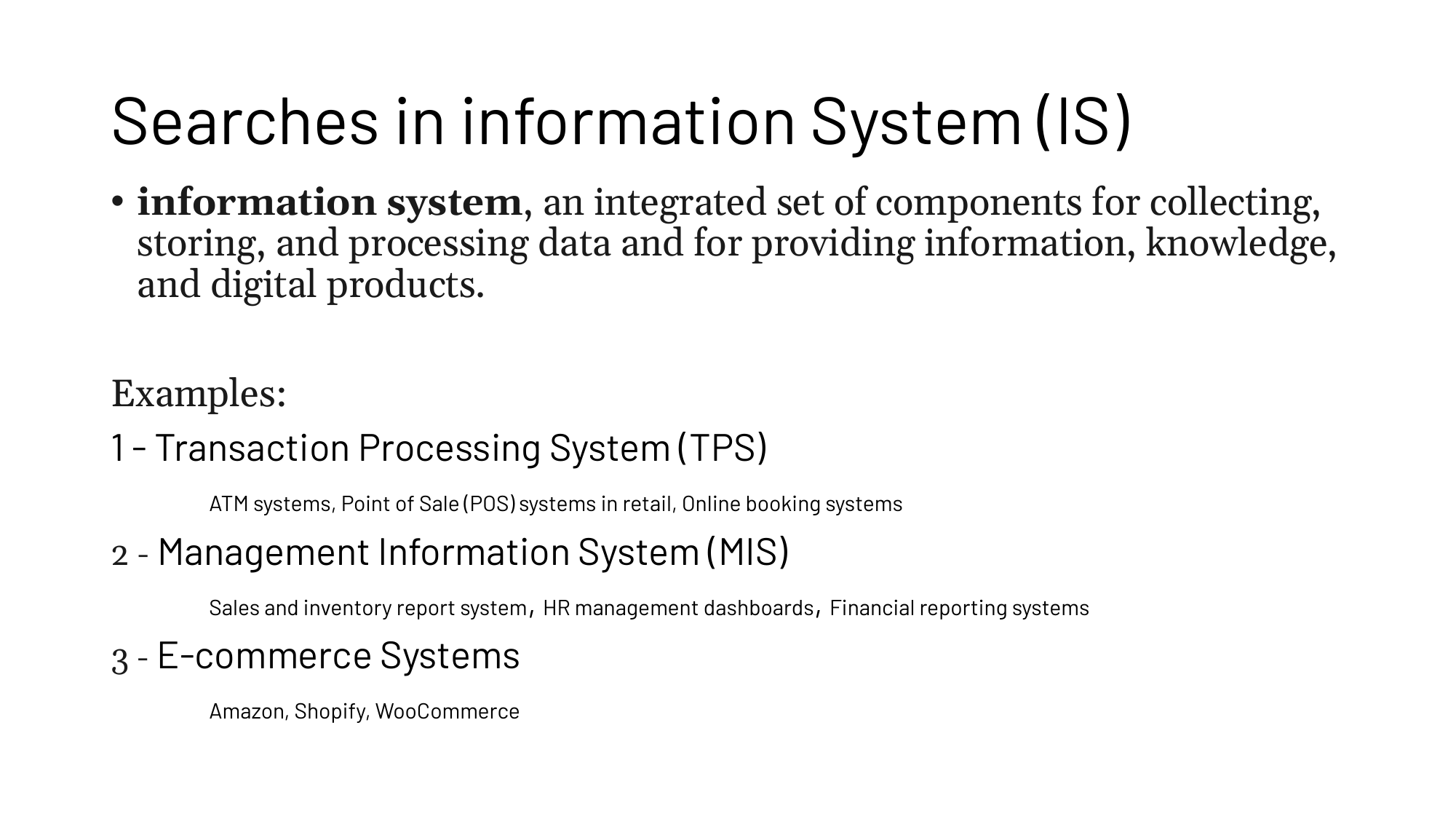

# Searches in information System (IS)
information system, an integrated set of components for collecting, storing, and processing data and for providing information, knowledge, and digital products.

Examples:
1 - Transaction Processing System (TPS)
	ATM systems, Point of Sale (POS) systems in retail, Online booking systems
2 - Management Information System (MIS)
	Sales and inventory report system, HR management dashboards, Financial reporting systems
3 - E-commerce Systems
	Amazon, Shopify, WooCommerce